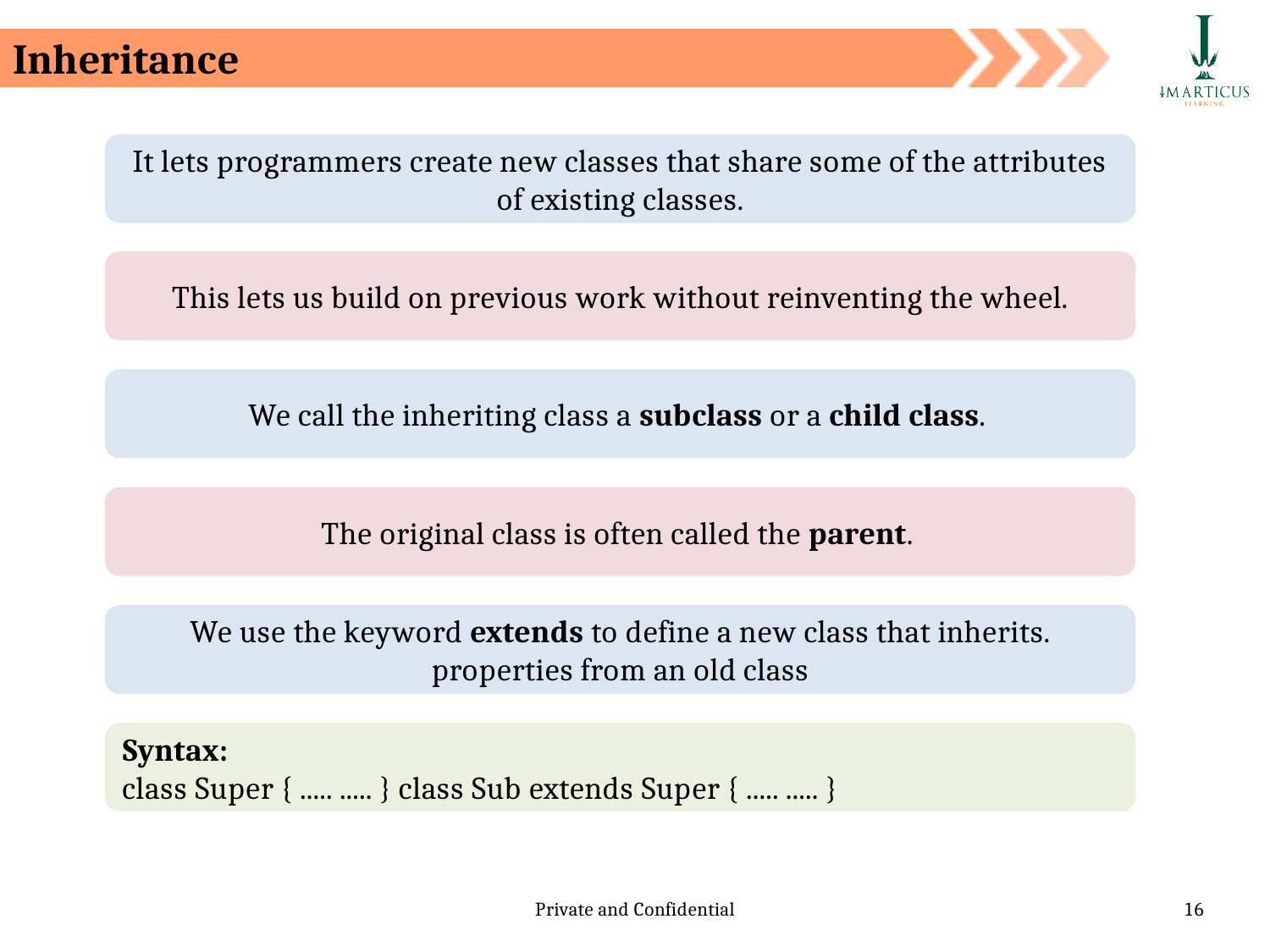

Inheritance
It lets programmers create new classes that share some of the attributes of existing classes.
This lets us build on previous work without reinventing the wheel.
We call the inheriting class a subclass or a child class.
The original class is often called the parent.
We use the keyword extends to define a new class that inherits. properties from an old class
Syntax:
class Super { ..... ..... } class Sub extends Super { ..... ..... }